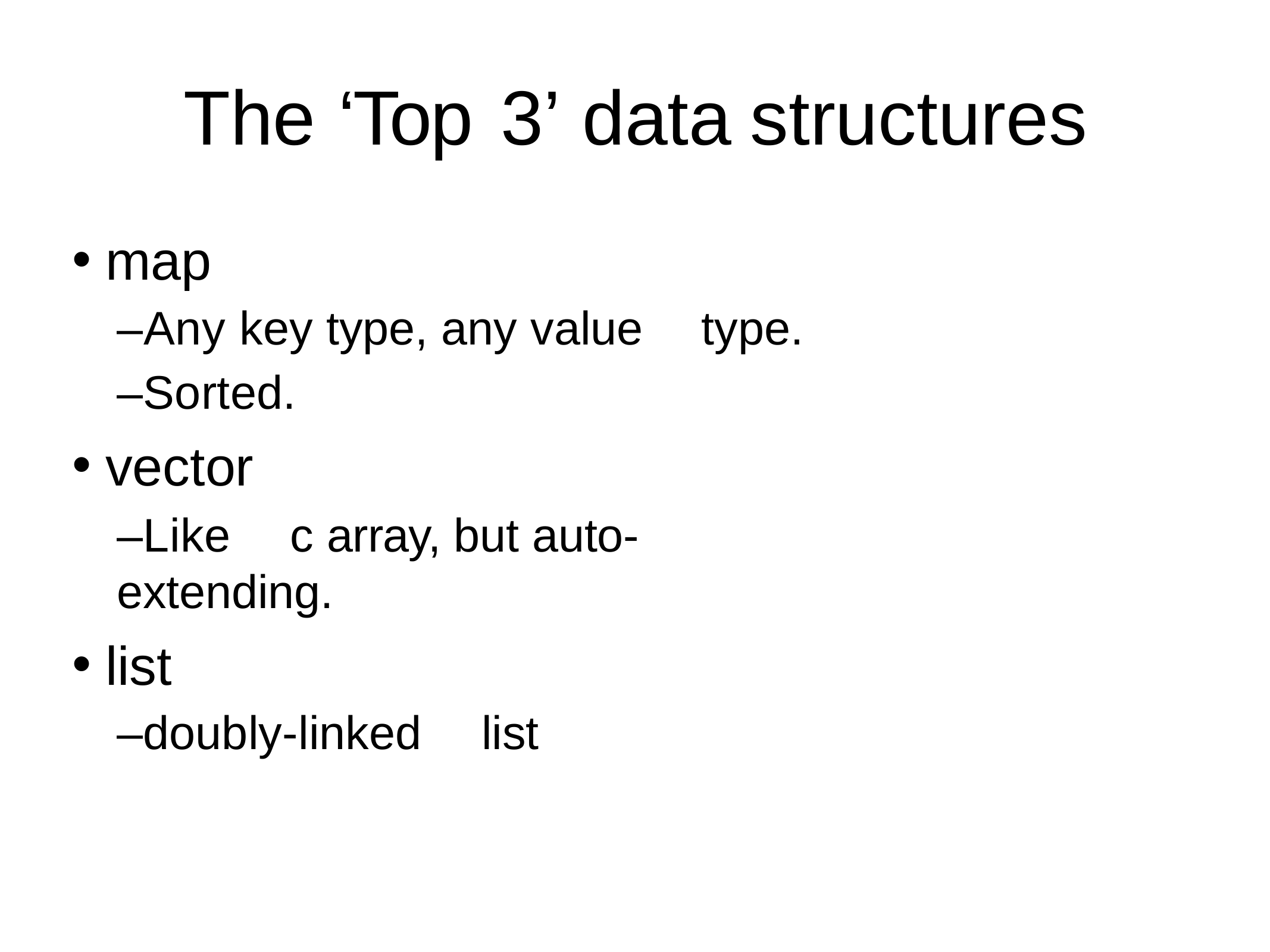

# The	‘Top	3’ data	structures
map
–Any key type, any value	type.
–Sorted.
vector
–Like	c array, but auto-extending.
list
–doubly-linked	list